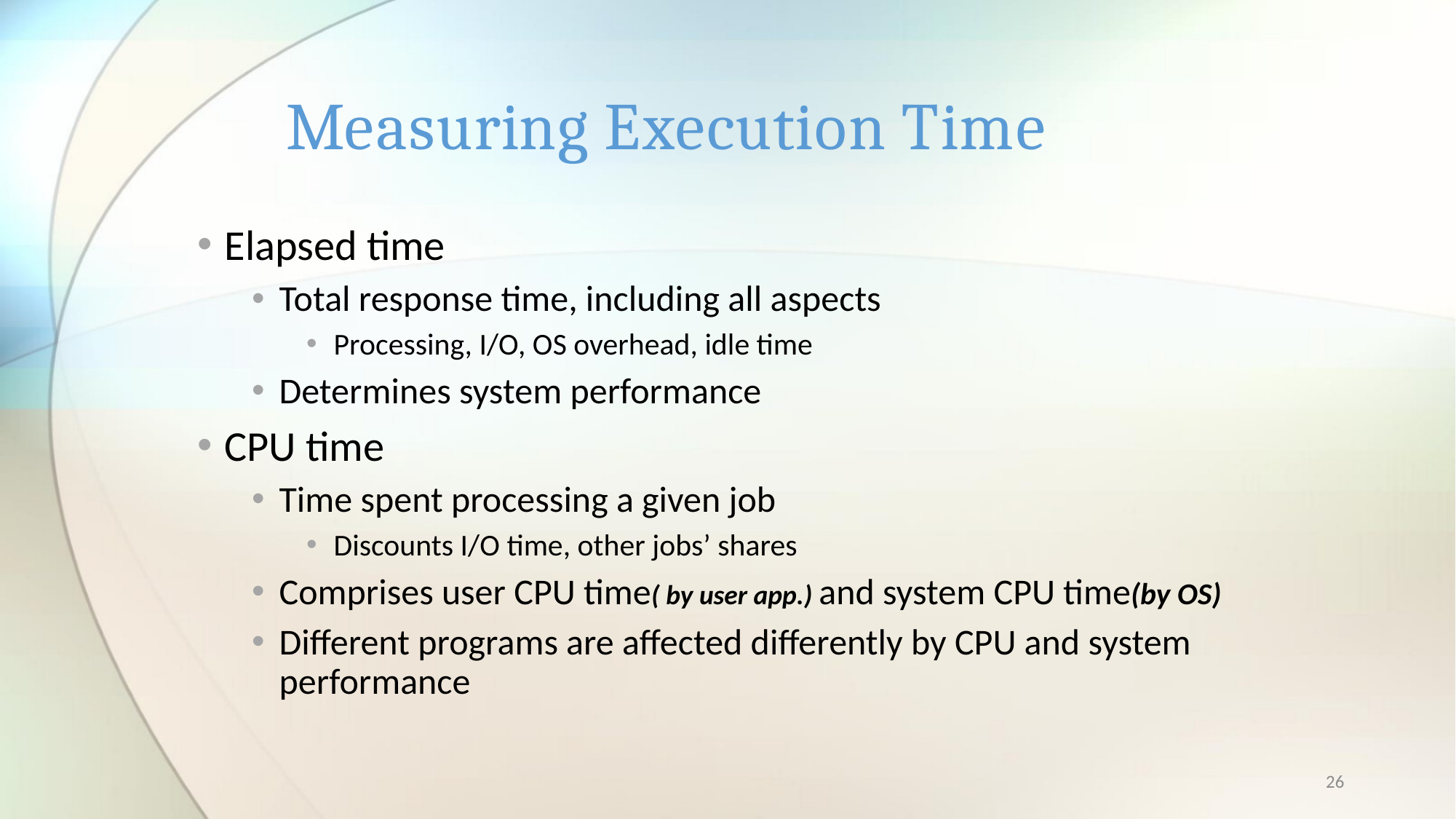

# Measuring Execution Time
Elapsed time
Total response time, including all aspects
Processing, I/O, OS overhead, idle time
Determines system performance
CPU time
Time spent processing a given job
Discounts I/O time, other jobs’ shares
Comprises user CPU time( by user app.) and system CPU time(by OS)
Different programs are affected differently by CPU and system performance
26